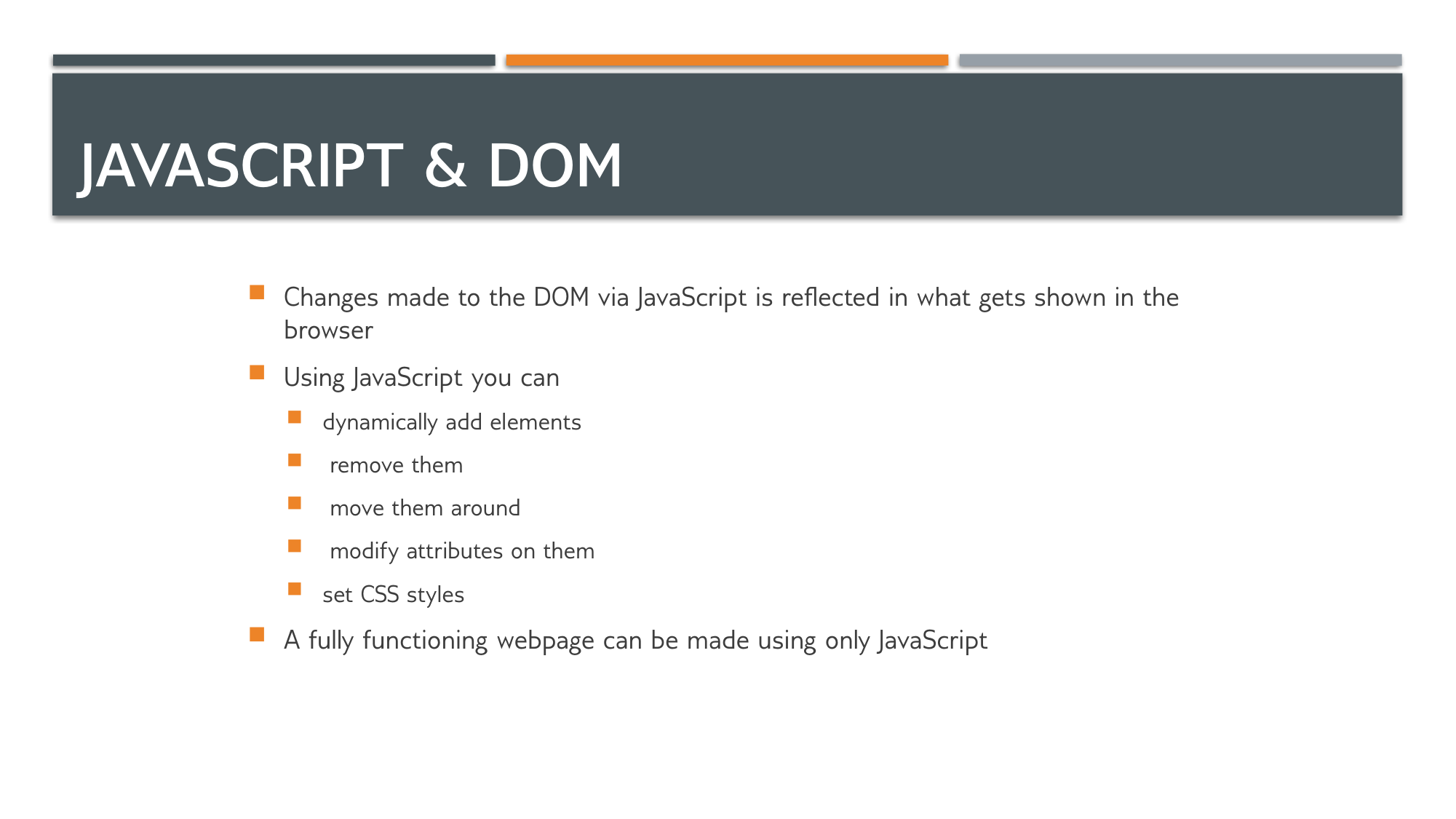

# JavaScript & DOM
Changes made to the DOM via JavaScript is reflected in what gets shown in the browser
Using JavaScript you can
dynamically add elements
 remove them
 move them around
 modify attributes on them
set CSS styles
A fully functioning webpage can be made using only JavaScript